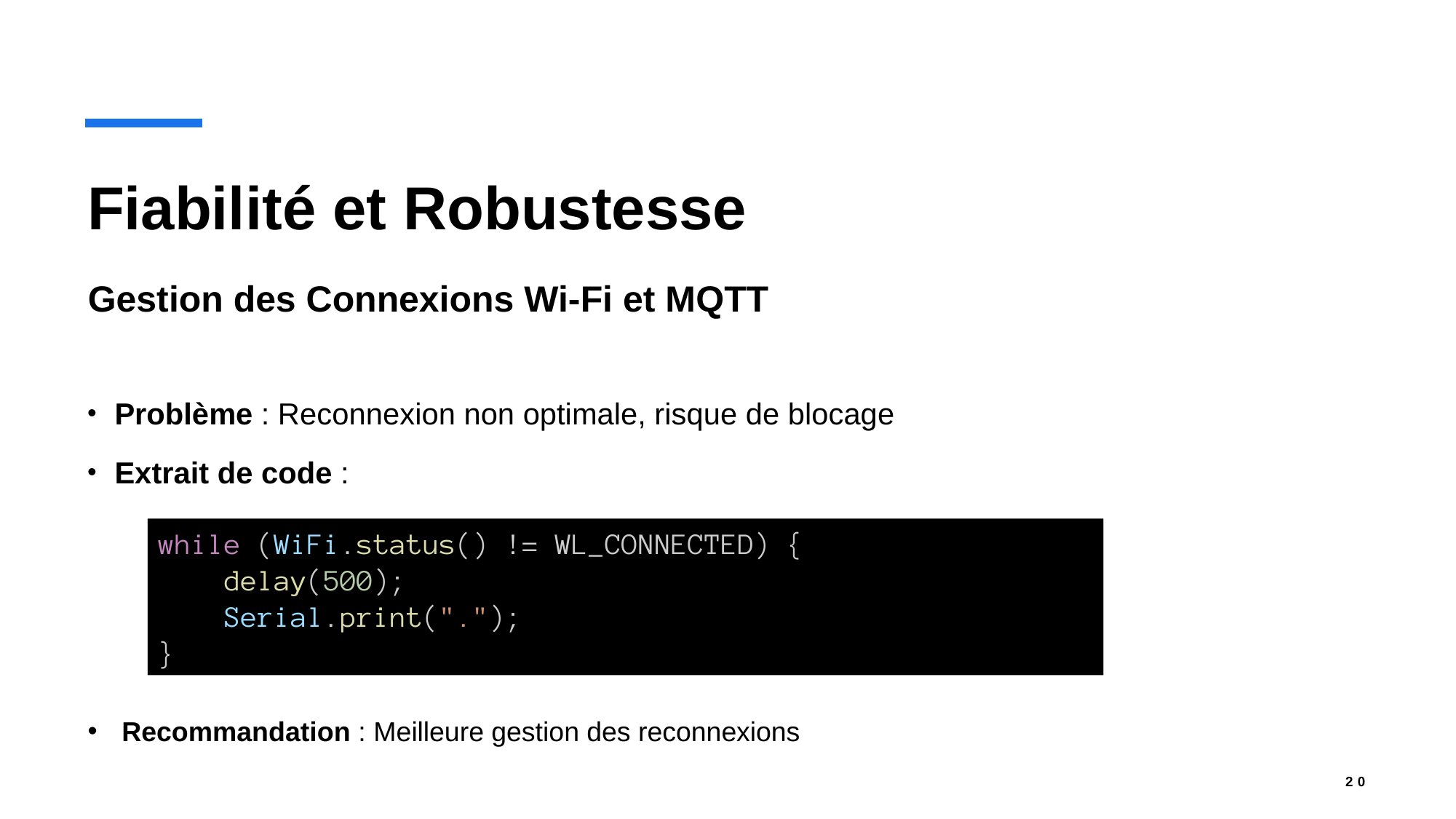

# Fiabilité et Robustesse

Gestion des Connexions Wi-Fi et MQTT

Problème : Reconnexion non optimale, risque de blocage
Extrait de code :

while (WiFi.status() != WL_CONNECTED) {
    delay(500);
    Serial.print(".");
}
Recommandation : Meilleure gestion des reconnexions
20